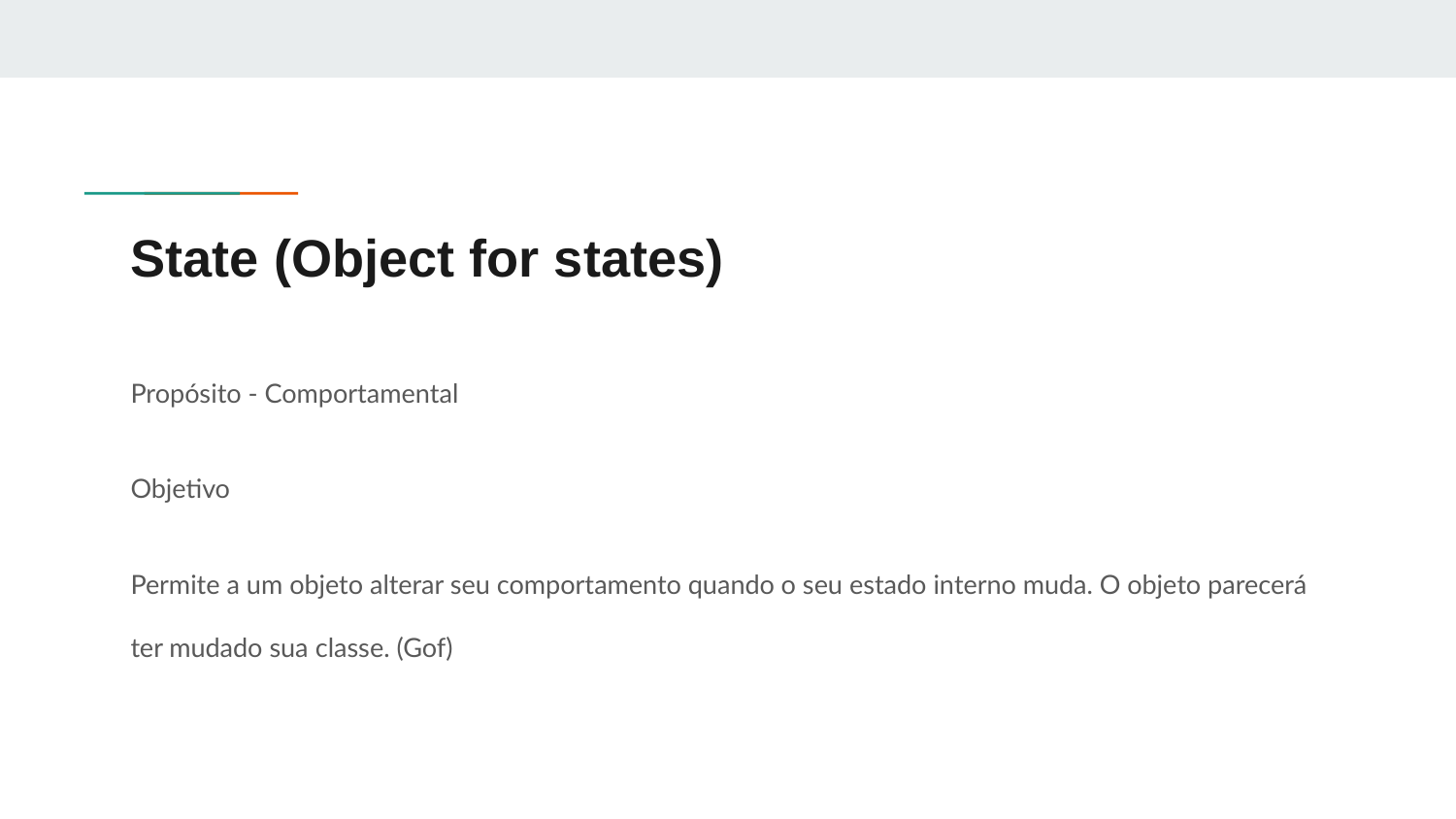

# State (Object for states)
Propósito - Comportamental
Objetivo
Permite a um objeto alterar seu comportamento quando o seu estado interno muda. O objeto parecerá ter mudado sua classe. (Gof)